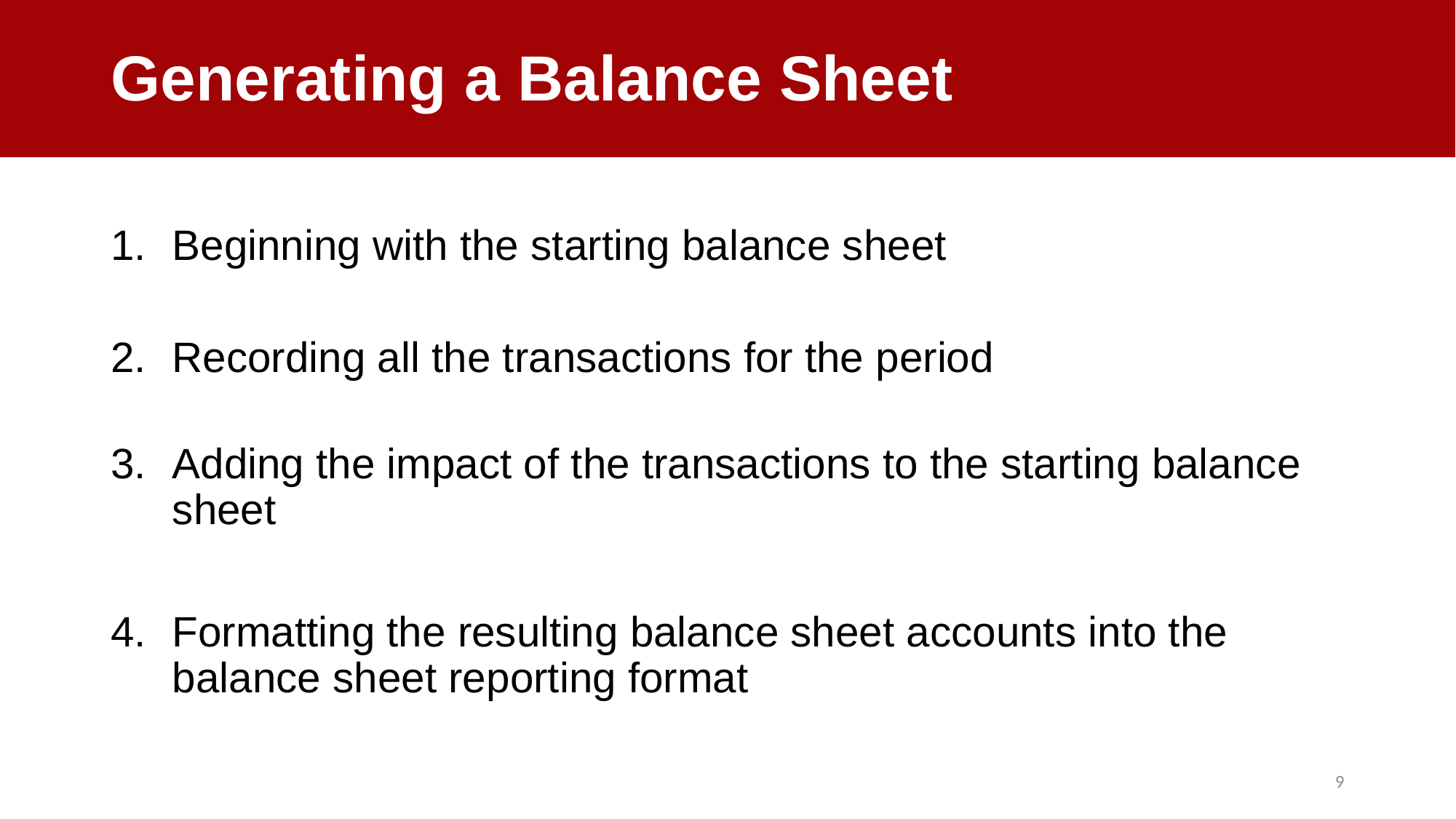

Generating a Balance Sheet
# Generating a Balance Sheet
Beginning with the starting balance sheet
Recording all the transactions for the period
Adding the impact of the transactions to the starting balance sheet

Formatting the resulting balance sheet accounts into the balance sheet reporting format

9